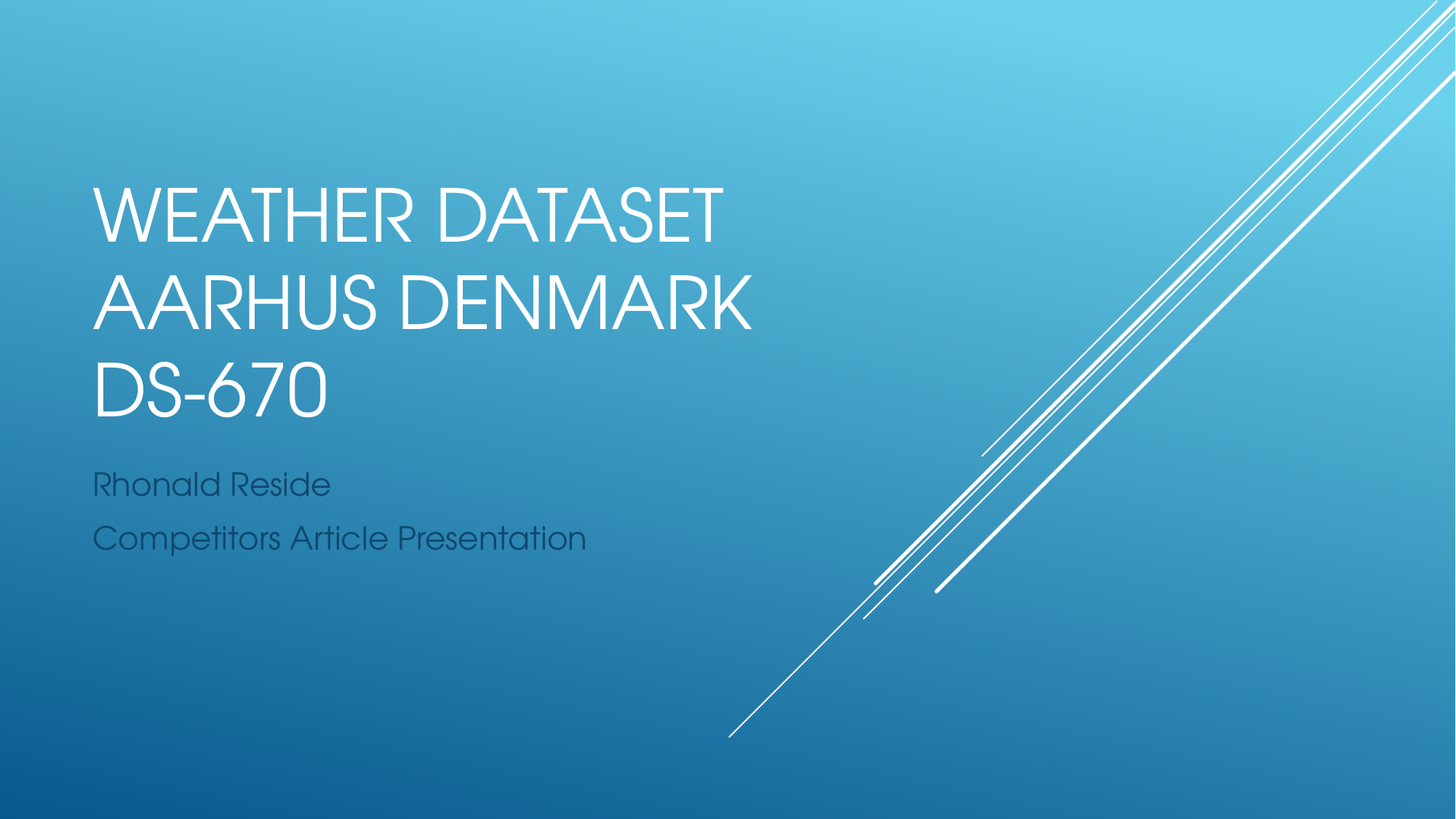

# Weather Dataset Aarhus Denmark DS-670
Rhonald Reside
Competitors Article Presentation